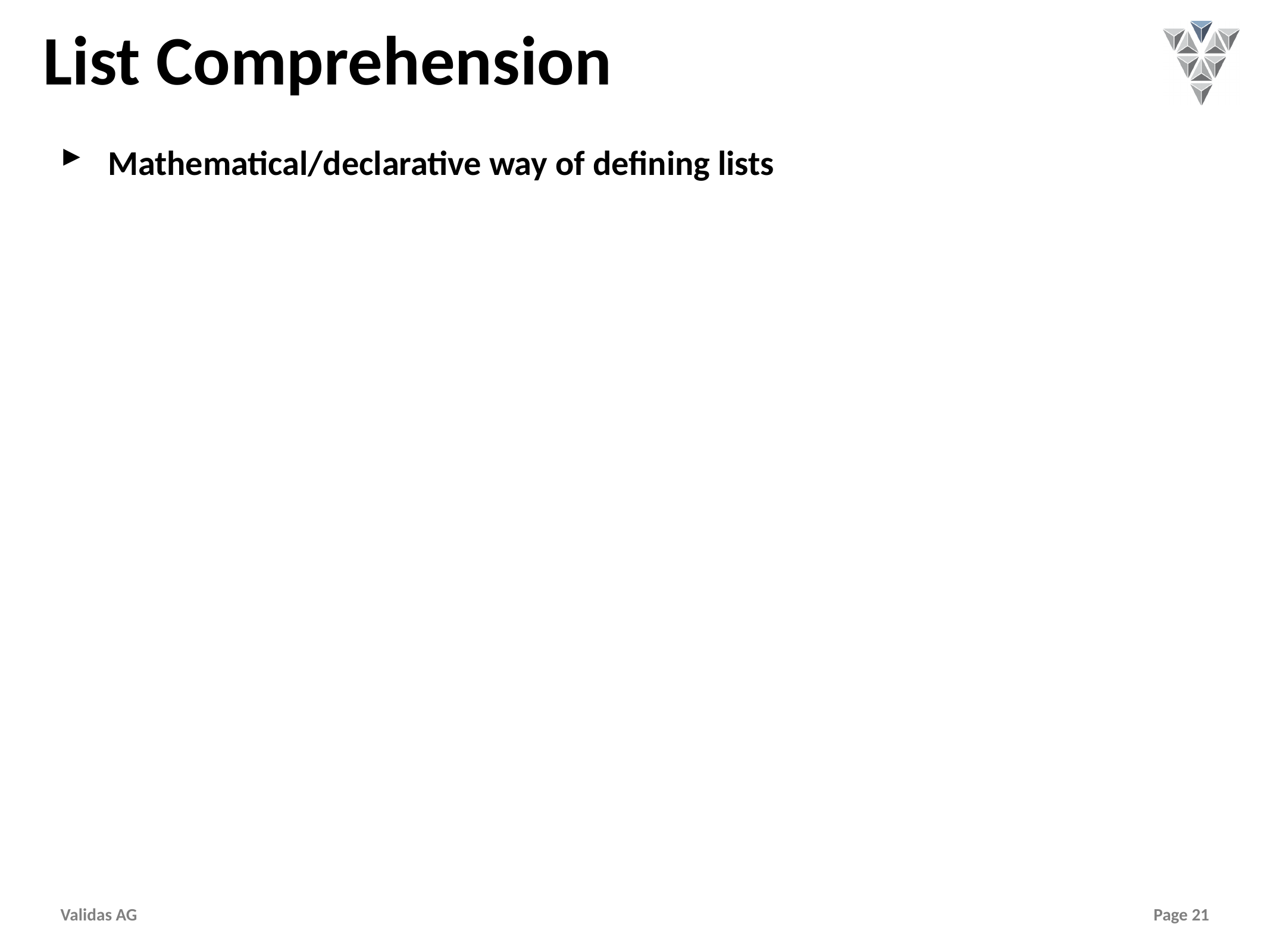

# List Comprehension
Mathematical/declarative way of defining lists